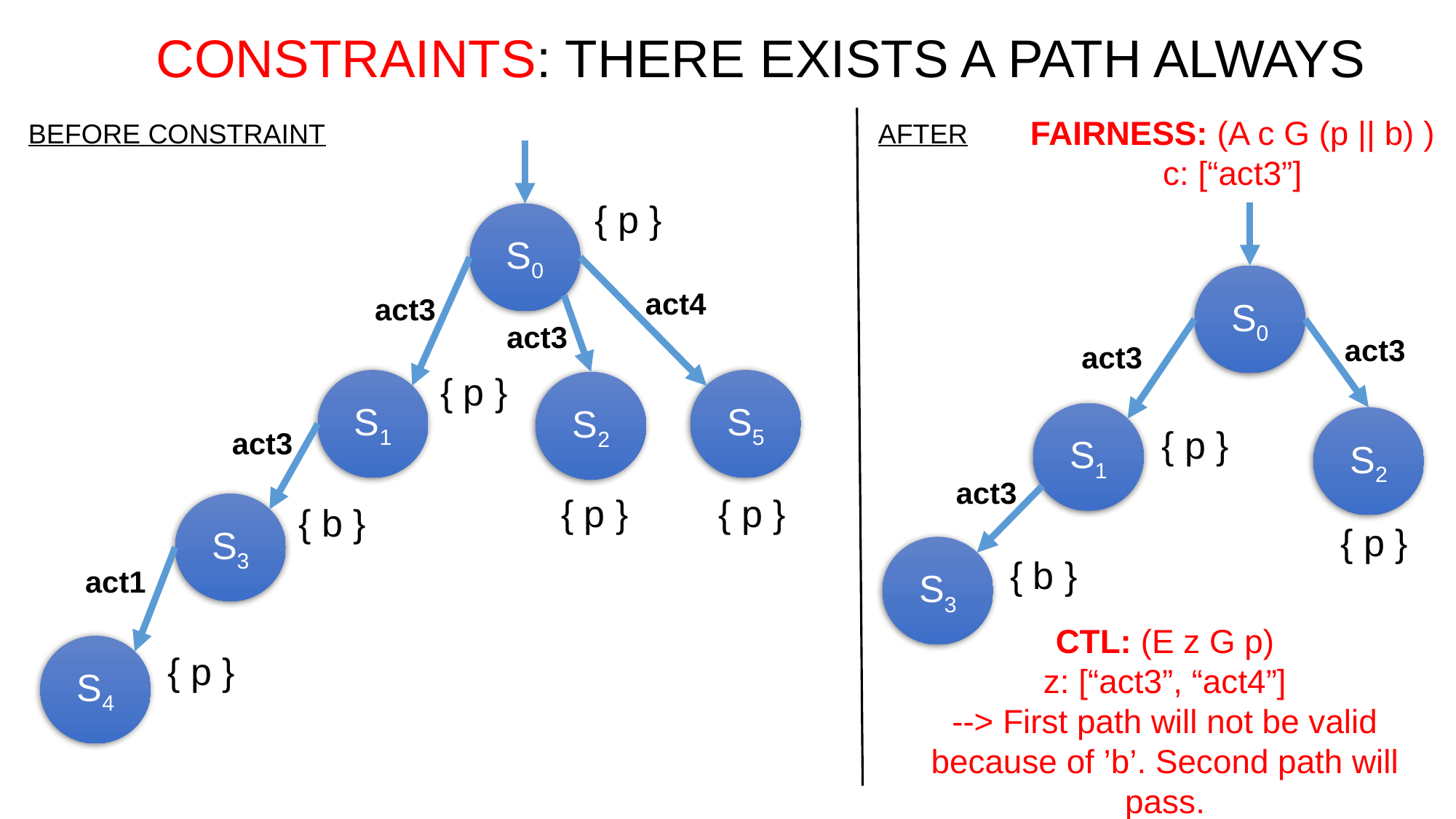

CONSTRAINTS: THERE EXISTS A PATH ALWAYS
FAIRNESS: (A c G (p || b) )
c: [“act3”]
BEFORE CONSTRAINT
AFTER
{ p }
S0
S0
act4
act3
act3
act3
act3
{ p }
S1
S5
S2
S1
S2
{ p }
act3
act3
{ p }
{ p }
S3
{ b }
{ p }
S3
{ b }
act1
CTL: (E z G p)
z: [“act3”, “act4”]
--> First path will not be valid because of ’b’. Second path will pass.
S4
{ p }